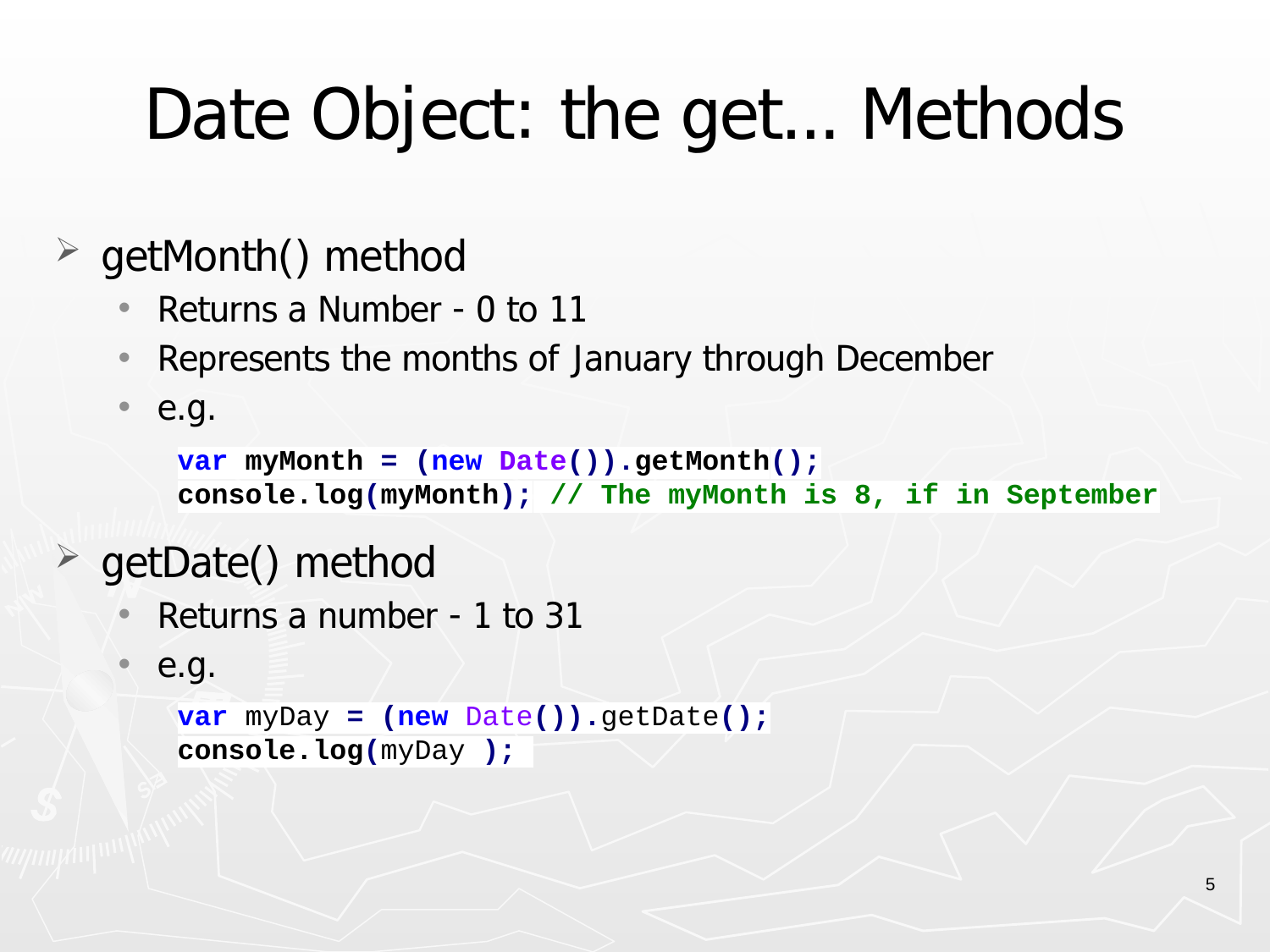

# Date Object: the get… Methods
getMonth() method
Returns a Number - 0 to 11
Represents the months of January through December
e.g.

getDate() method
Returns a number - 1 to 31
e.g.

var myMonth = (new Date()).getMonth();
console.log(myMonth); // The myMonth is 8, if in September
var myDay = (new Date()).getDate();
console.log(myDay );
5